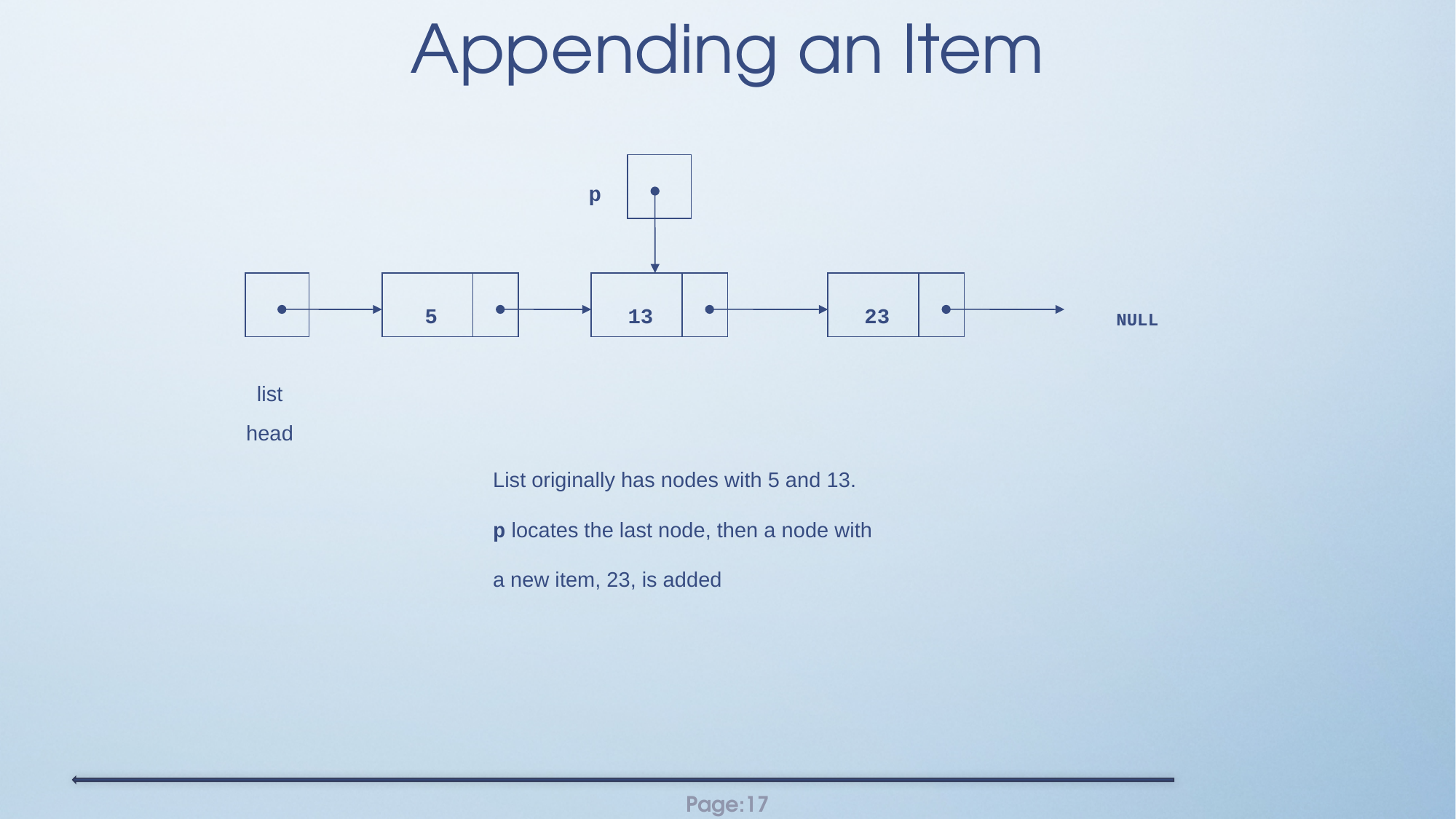

# Appending an Item
p

5

13

23

NULL

list
head
List originally has nodes with 5 and 13.
p locates the last node, then a node with a new item, 23, is added